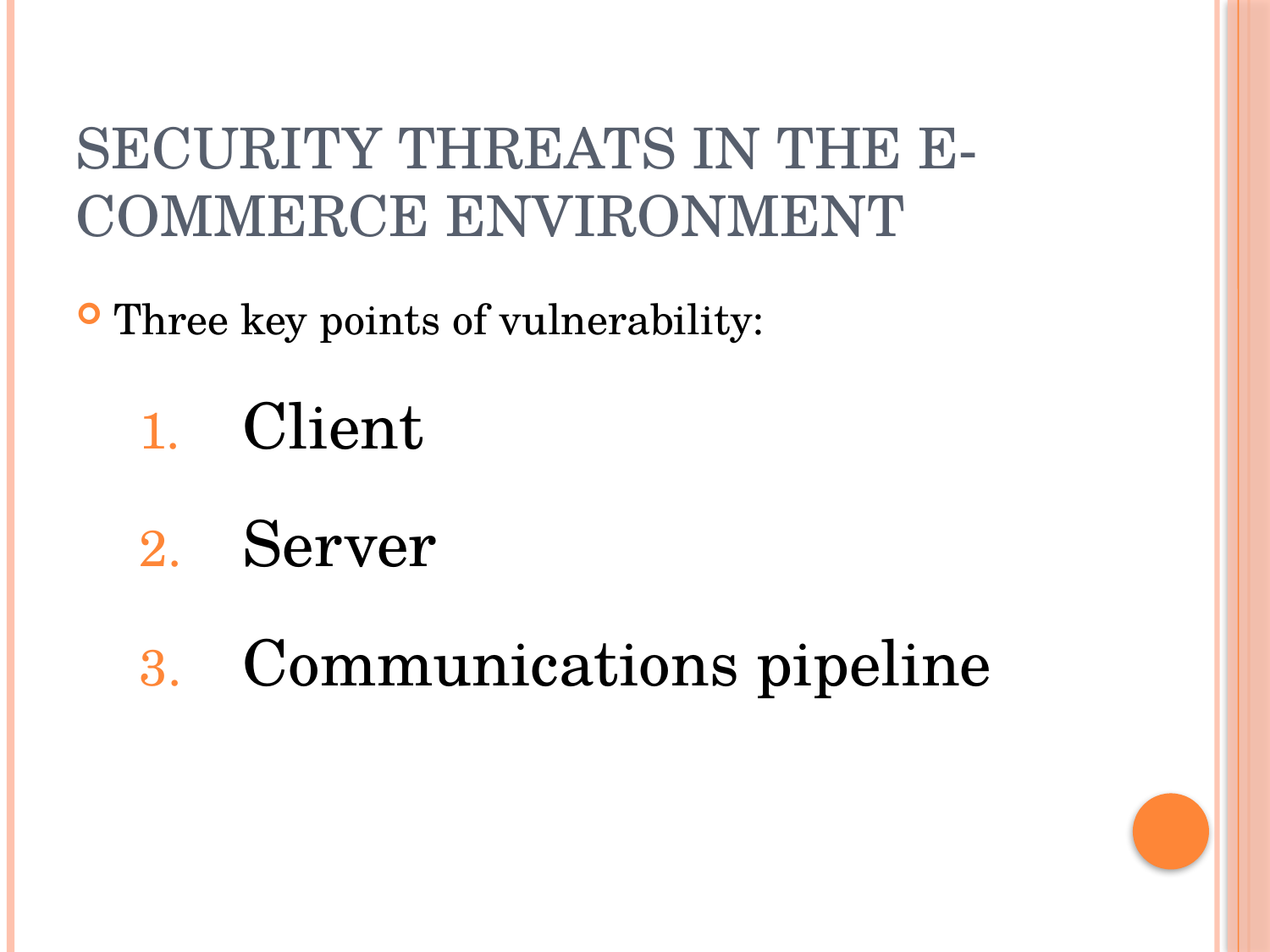

# Security Threats in the E-commerce Environment
Three key points of vulnerability:
Client
Server
Communications pipeline